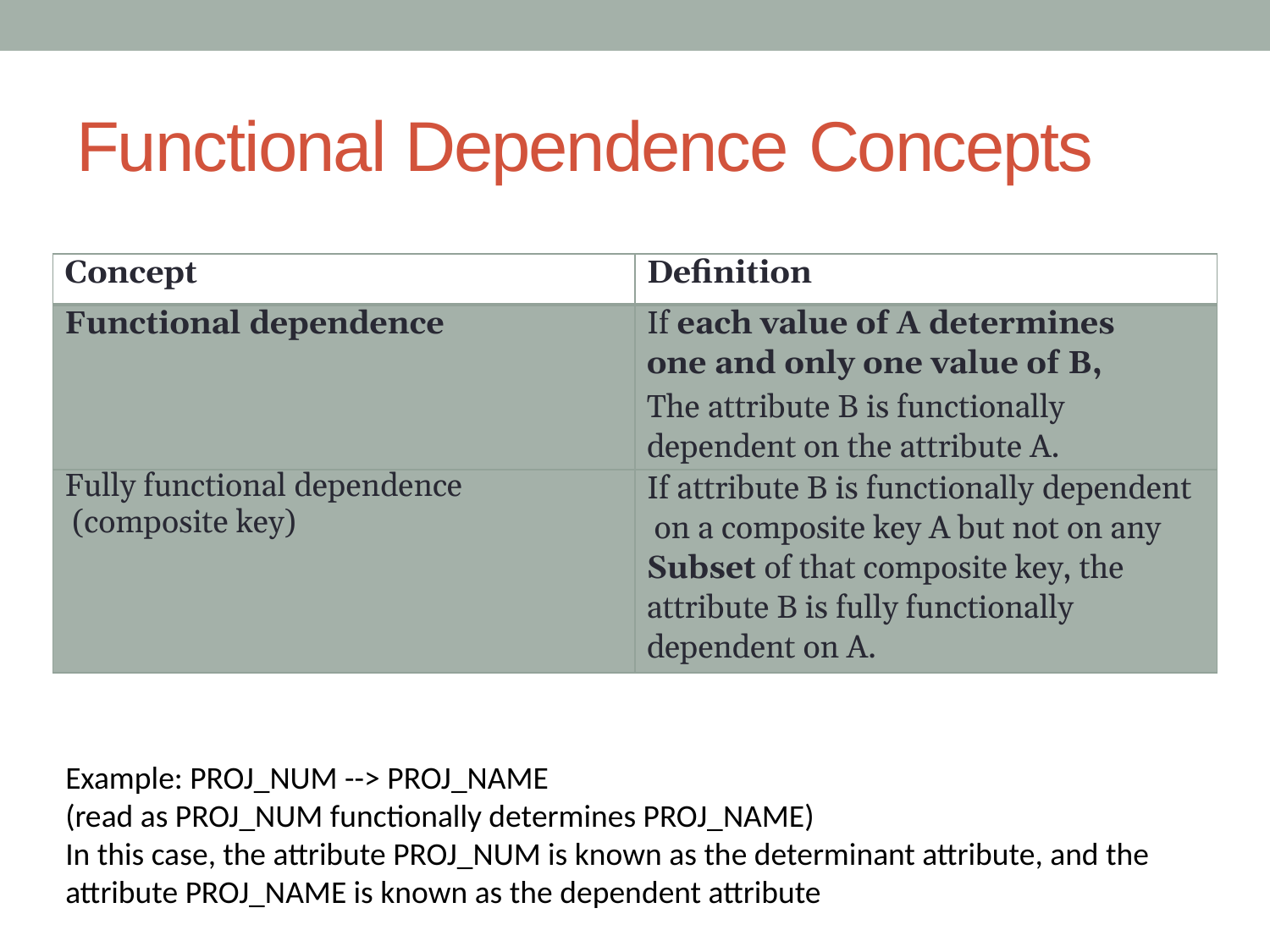

# Functional Dependence Concepts
| Concept | Definition |
| --- | --- |
| Functional dependence | If each value of A determines one and only one value of B, The attribute B is functionally dependent on the attribute A. |
| Fully functional dependence (composite key) | If attribute B is functionally dependent on a composite key A but not on any Subset of that composite key, the attribute B is fully functionally dependent on A. |
Example: PROJ_NUM --> PROJ_NAME
(read as PROJ_NUM functionally determines PROJ_NAME)
In this case, the attribute PROJ_NUM is known as the determinant attribute, and the attribute PROJ_NAME is known as the dependent attribute